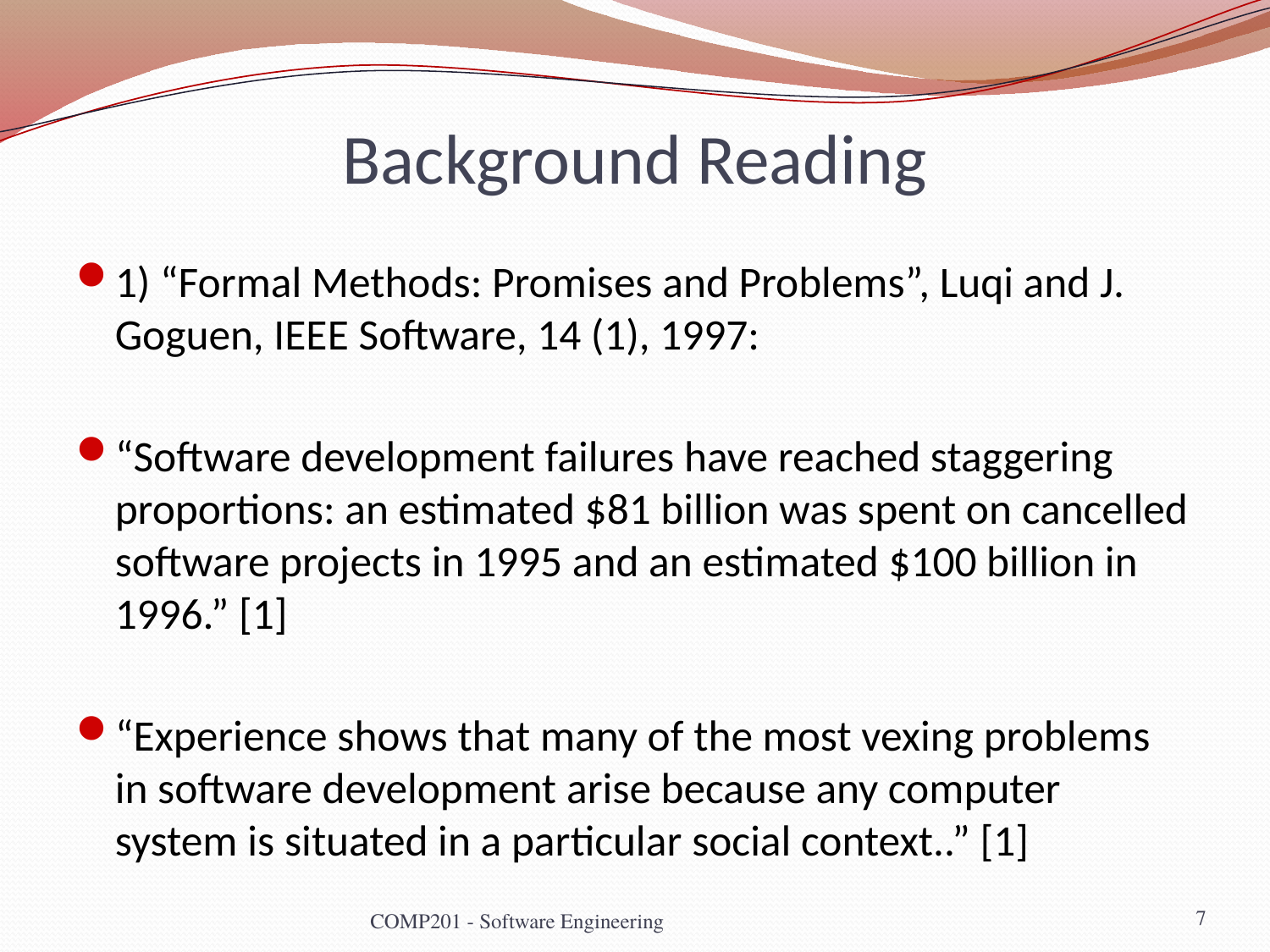

# Background Reading
1) “Formal Methods: Promises and Problems”, Luqi and J. Goguen, IEEE Software, 14 (1), 1997:

“Software development failures have reached staggering proportions: an estimated $81 billion was spent on cancelled software projects in 1995 and an estimated $100 billion in 1996.” [1]

“Experience shows that many of the most vexing problems in software development arise because any computer system is situated in a particular social context..” [1]
COMP201 - Software Engineering
7